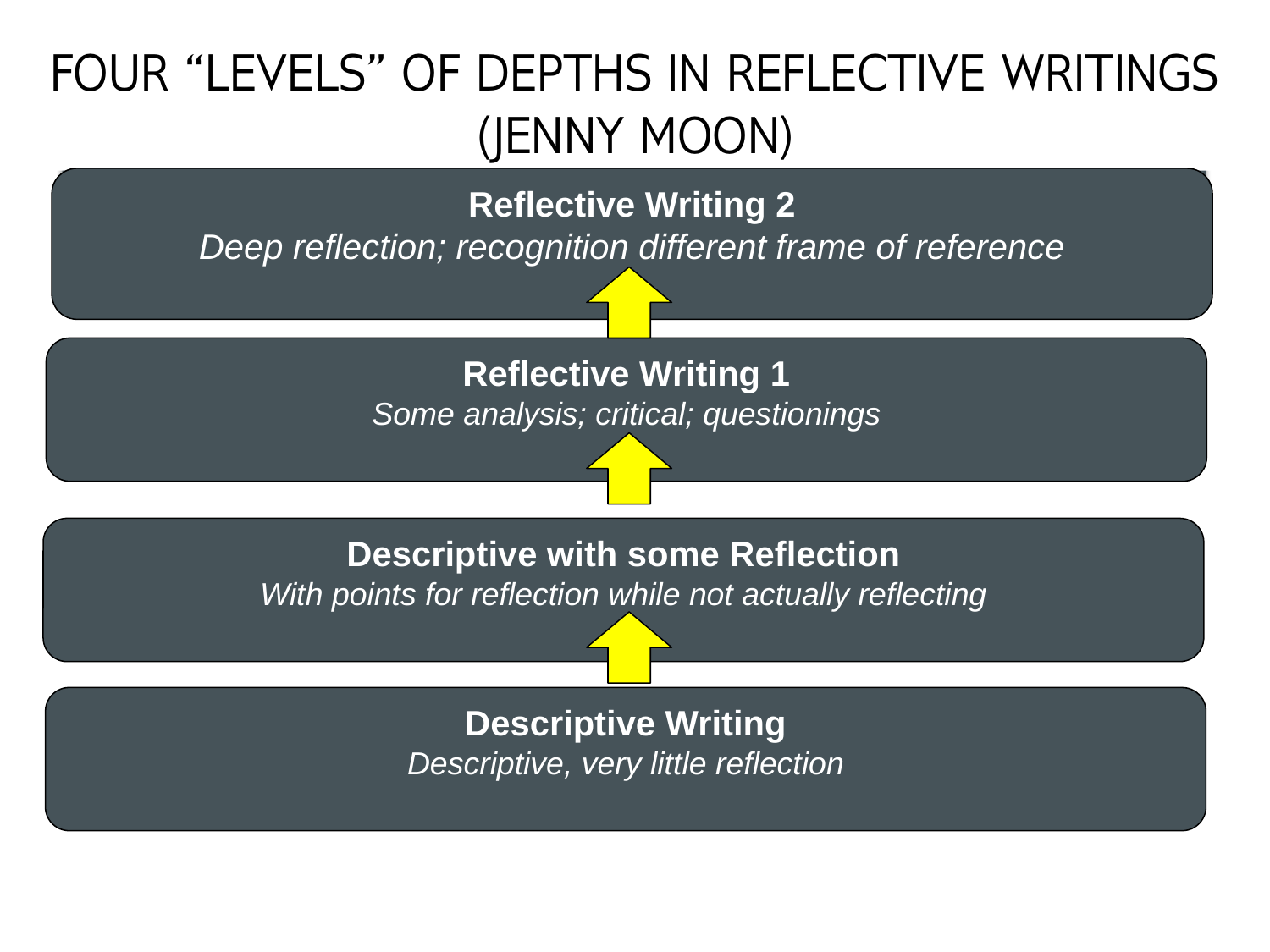

# Four “Levels” of Depths in Reflective Writings (Jenny Moon)
Reflective Writing 2
Deep reflection; recognition different frame of reference

Reflective Writing 1
Some analysis; critical; questionings

Descriptive with some Reflection
With points for reflection while not actually reflecting

Descriptive Writing
Descriptive, very little reflection